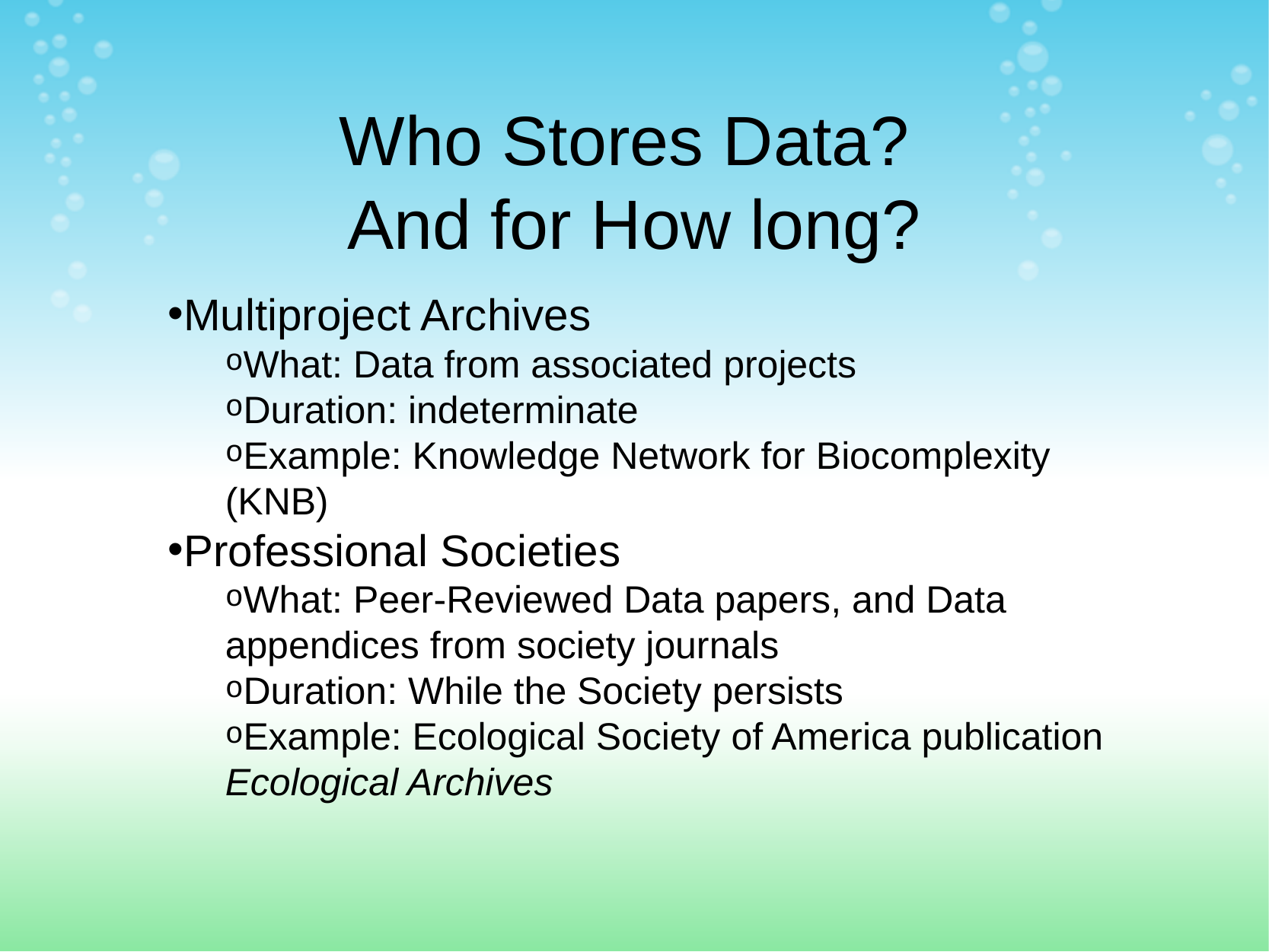

# Who Stores Data? And for How long?
Multiproject Archives
What: Data from associated projects
Duration: indeterminate
Example: Knowledge Network for Biocomplexity (KNB)
Professional Societies
What: Peer-Reviewed Data papers, and Data appendices from society journals
Duration: While the Society persists
Example: Ecological Society of America publication Ecological Archives